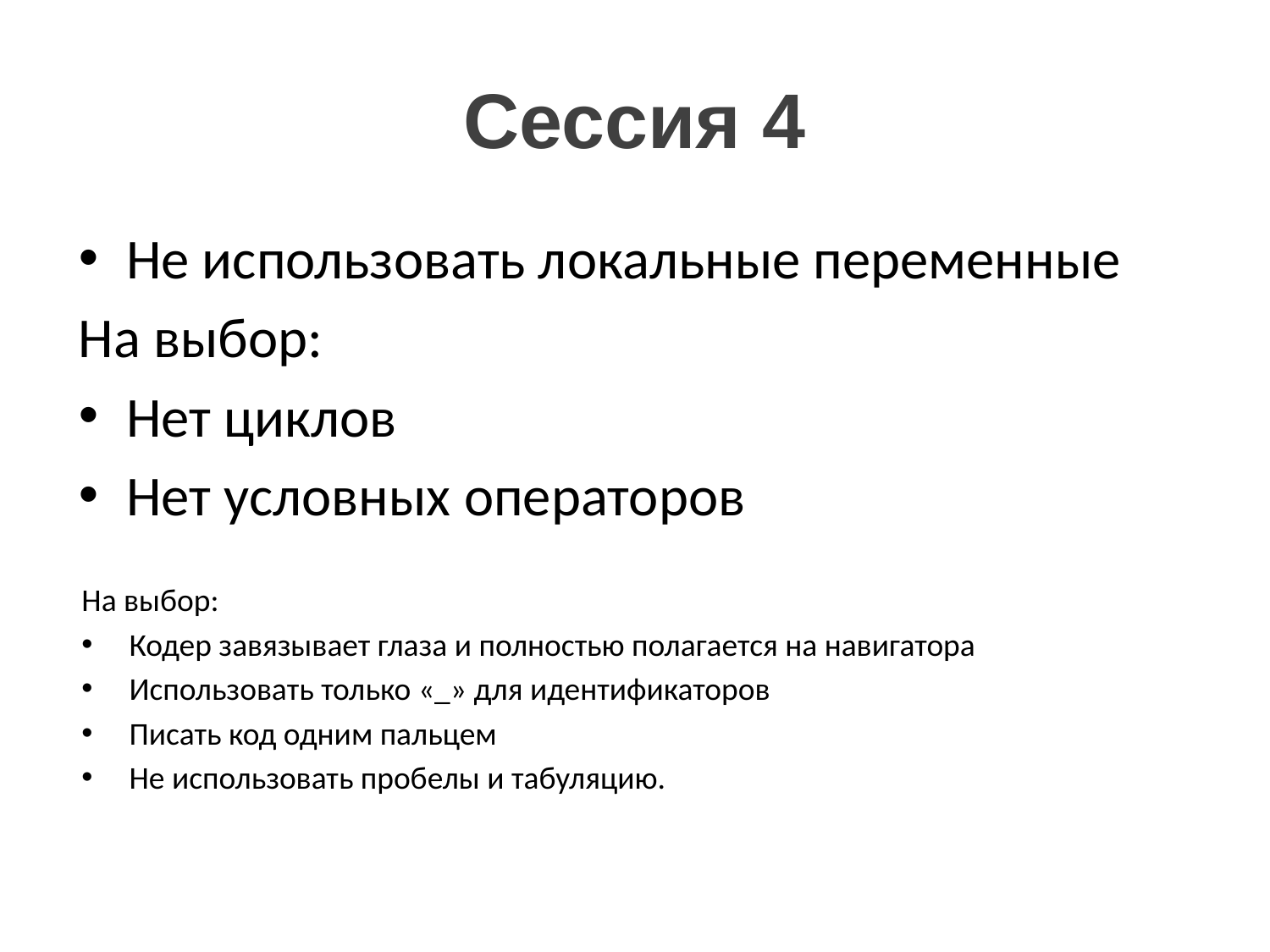

# Сессия 4
Не использовать локальные переменные
На выбор:
Нет циклов
Нет условных операторов
На выбор:
Кодер завязывает глаза и полностью полагается на навигатора
Использовать только «_» для идентификаторов
Писать код одним пальцем
Не использовать пробелы и табуляцию.